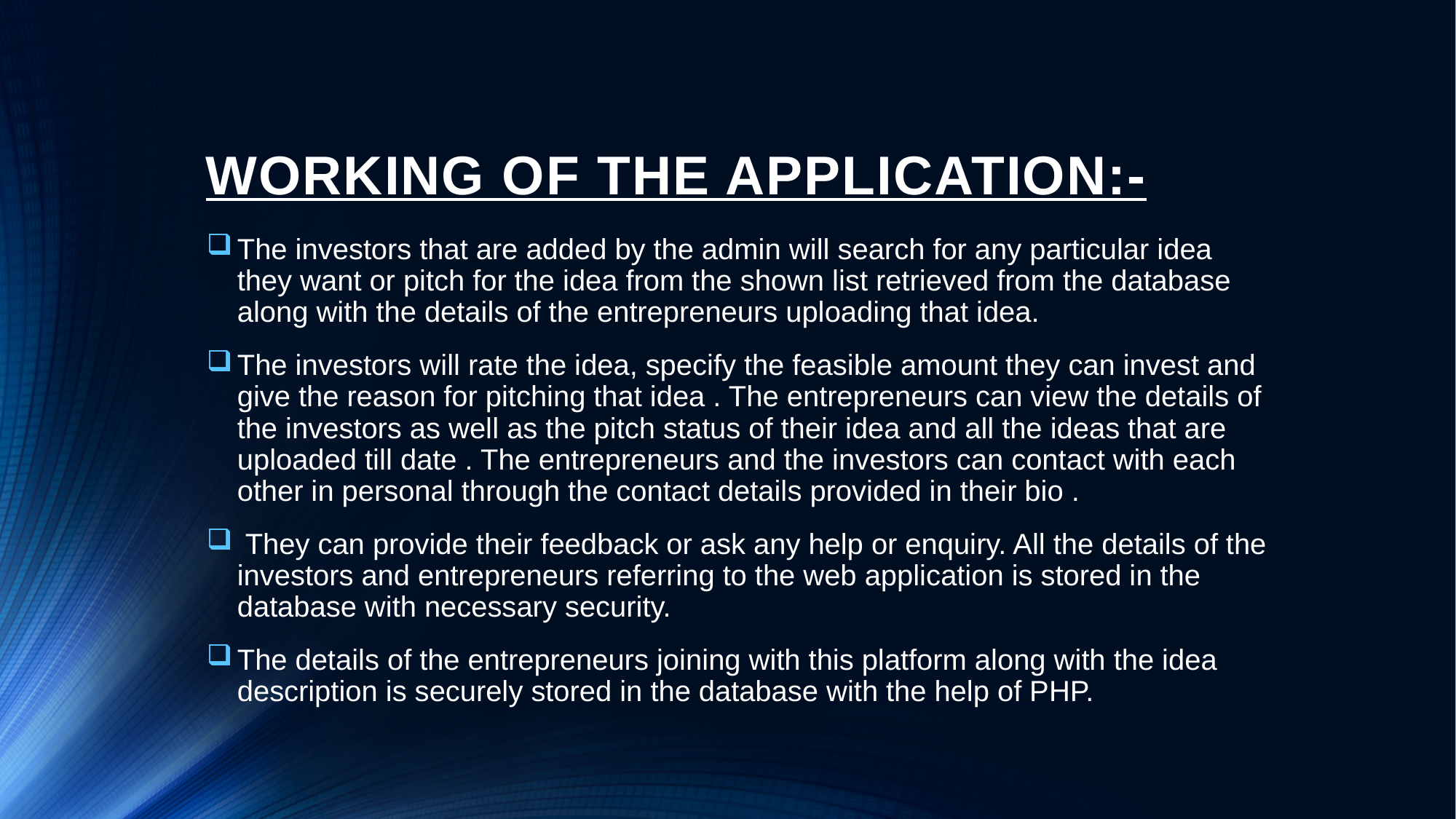

# WORKING OF THE APPLICATION:-
The investors that are added by the admin will search for any particular idea they want or pitch for the idea from the shown list retrieved from the database along with the details of the entrepreneurs uploading that idea.
The investors will rate the idea, specify the feasible amount they can invest and give the reason for pitching that idea . The entrepreneurs can view the details of the investors as well as the pitch status of their idea and all the ideas that are uploaded till date . The entrepreneurs and the investors can contact with each other in personal through the contact details provided in their bio .
 They can provide their feedback or ask any help or enquiry. All the details of the investors and entrepreneurs referring to the web application is stored in the database with necessary security.
The details of the entrepreneurs joining with this platform along with the idea description is securely stored in the database with the help of PHP.